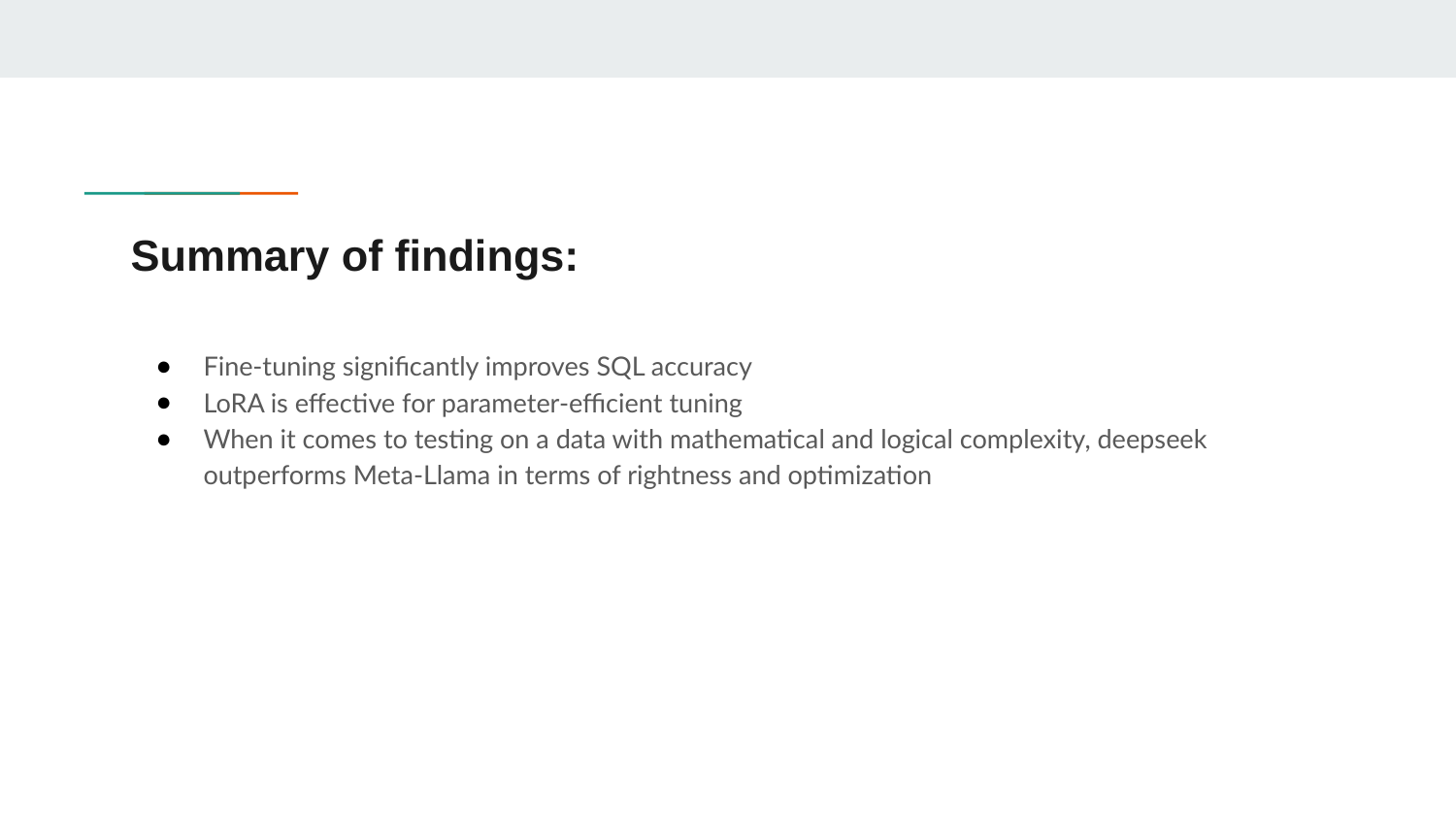

# Summary of findings:

Fine-tuning significantly improves SQL accuracy
LoRA is effective for parameter-efficient tuning
When it comes to testing on a data with mathematical and logical complexity, deepseek outperforms Meta-Llama in terms of rightness and optimization